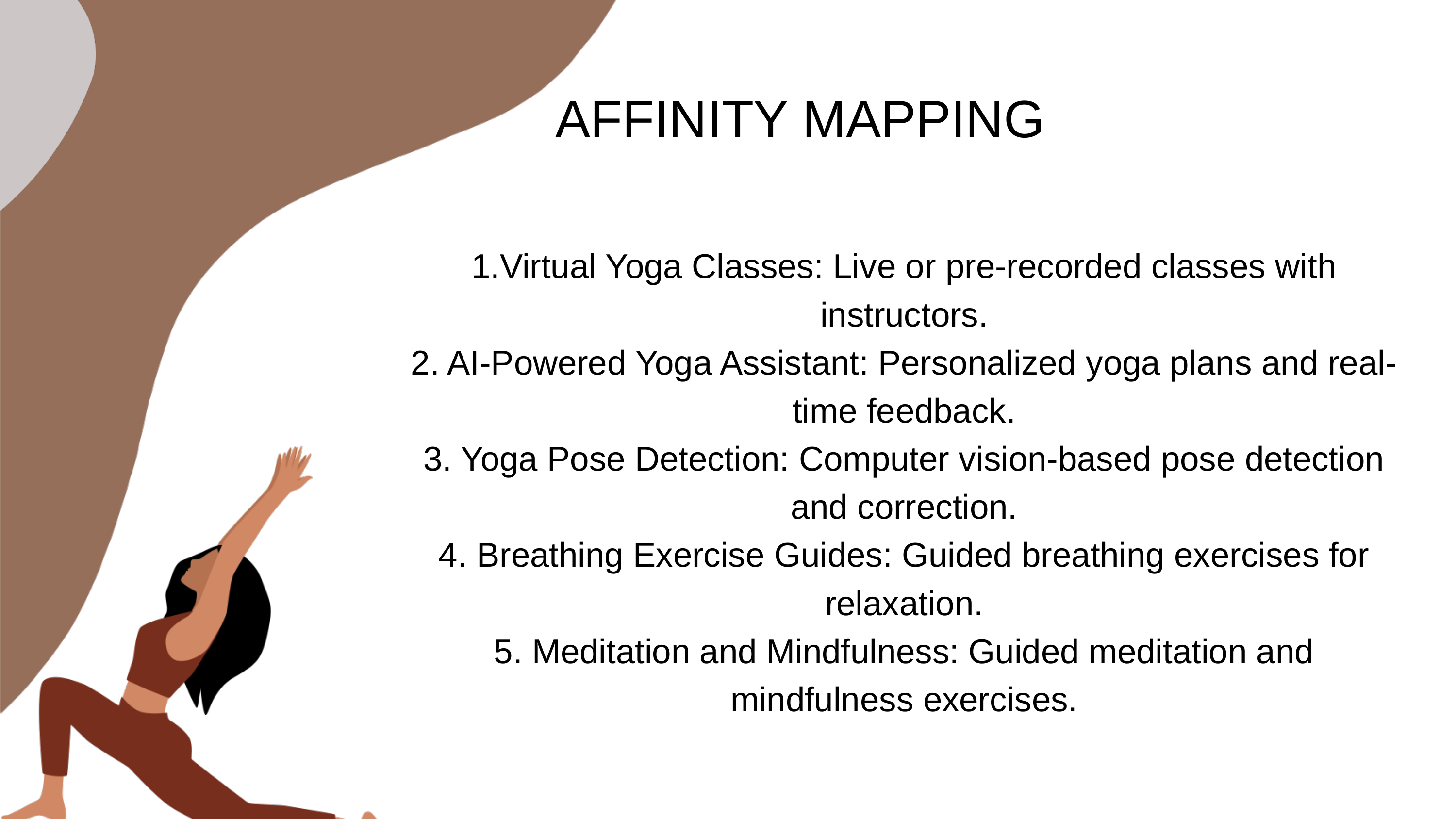

AFFINITY MAPPING
1.Virtual Yoga Classes: Live or pre-recorded classes with instructors.
2. AI-Powered Yoga Assistant: Personalized yoga plans and real-time feedback.
3. Yoga Pose Detection: Computer vision-based pose detection and correction.
4. Breathing Exercise Guides: Guided breathing exercises for relaxation.
5. Meditation and Mindfulness: Guided meditation and mindfulness exercises.